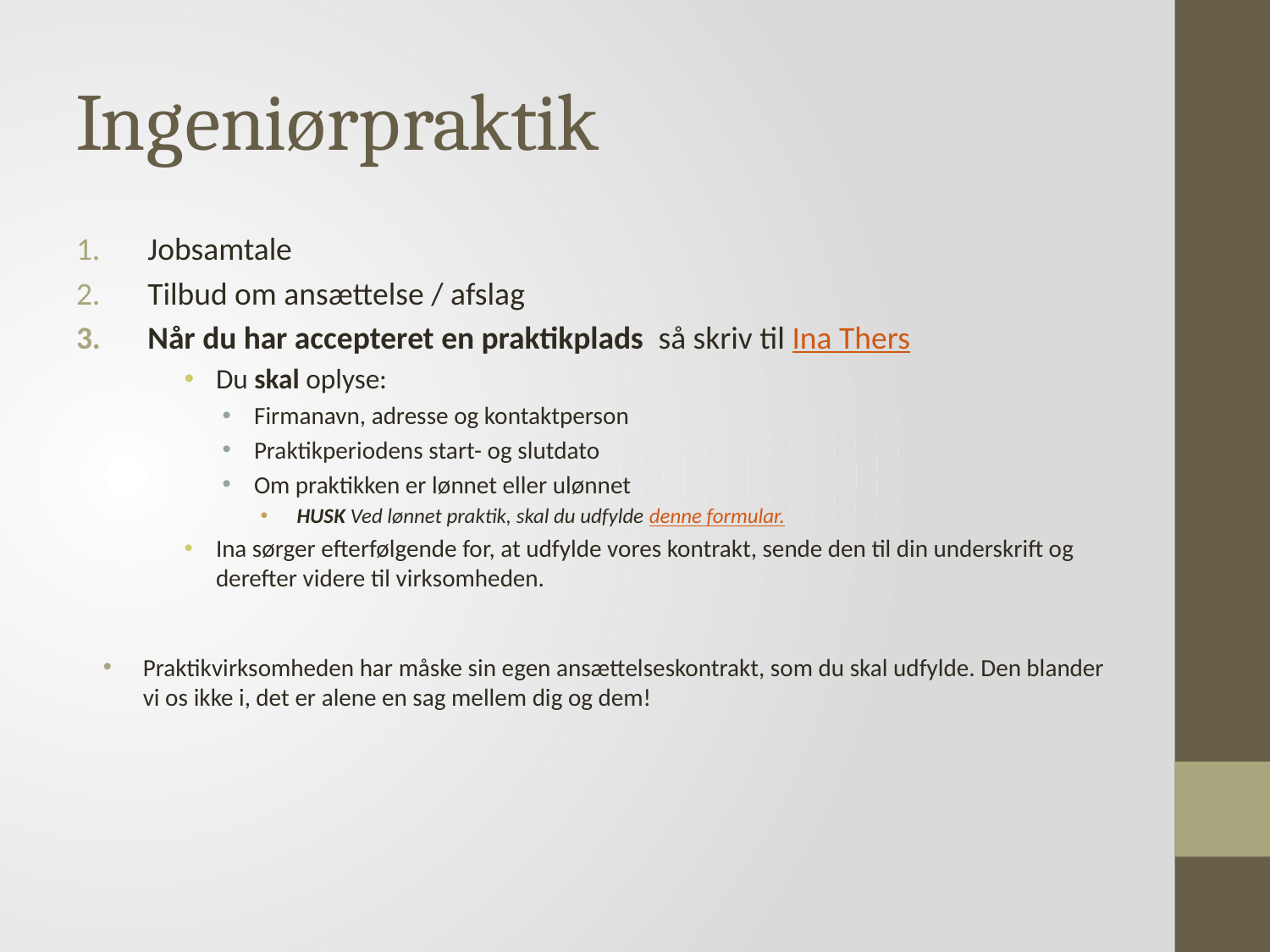

# Ingeniørpraktik
Jobsamtale
Tilbud om ansættelse / afslag
Når du har accepteret en praktikplads  så skriv til Ina Thers
Du skal oplyse:
Firmanavn, adresse og kontaktperson
Praktikperiodens start- og slutdato
Om praktikken er lønnet eller ulønnet
 HUSK Ved lønnet praktik, skal du udfylde denne formular.
Ina sørger efterfølgende for, at udfylde vores kontrakt, sende den til din underskrift og derefter videre til virksomheden.

Praktikvirksomheden har måske sin egen ansættelseskontrakt, som du skal udfylde. Den blander vi os ikke i, det er alene en sag mellem dig og dem!